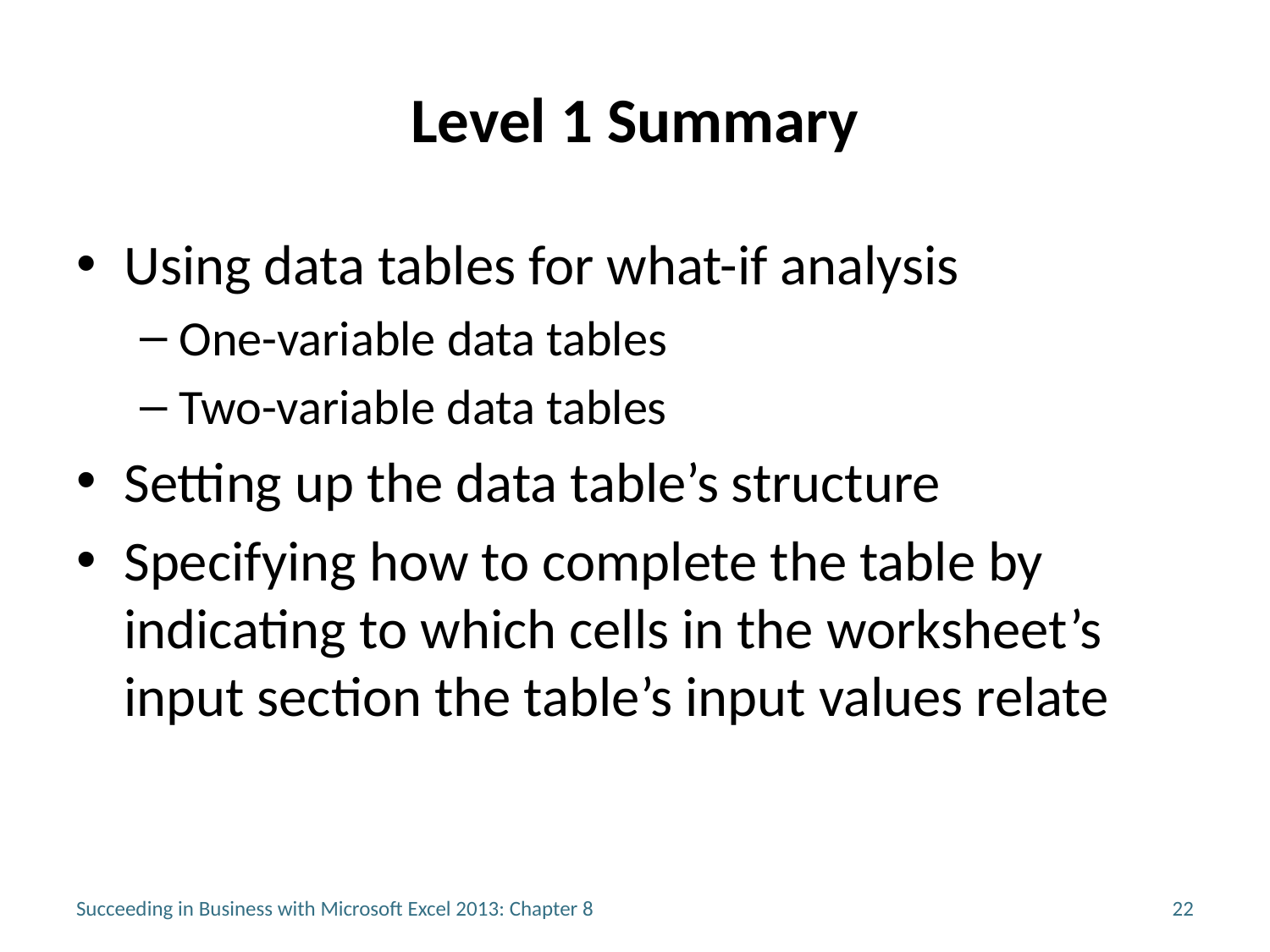

# Level 1 Summary
Using data tables for what-if analysis
One-variable data tables
Two-variable data tables
Setting up the data table’s structure
Specifying how to complete the table by indicating to which cells in the worksheet’s input section the table’s input values relate
Succeeding in Business with Microsoft Excel 2013: Chapter 8
22